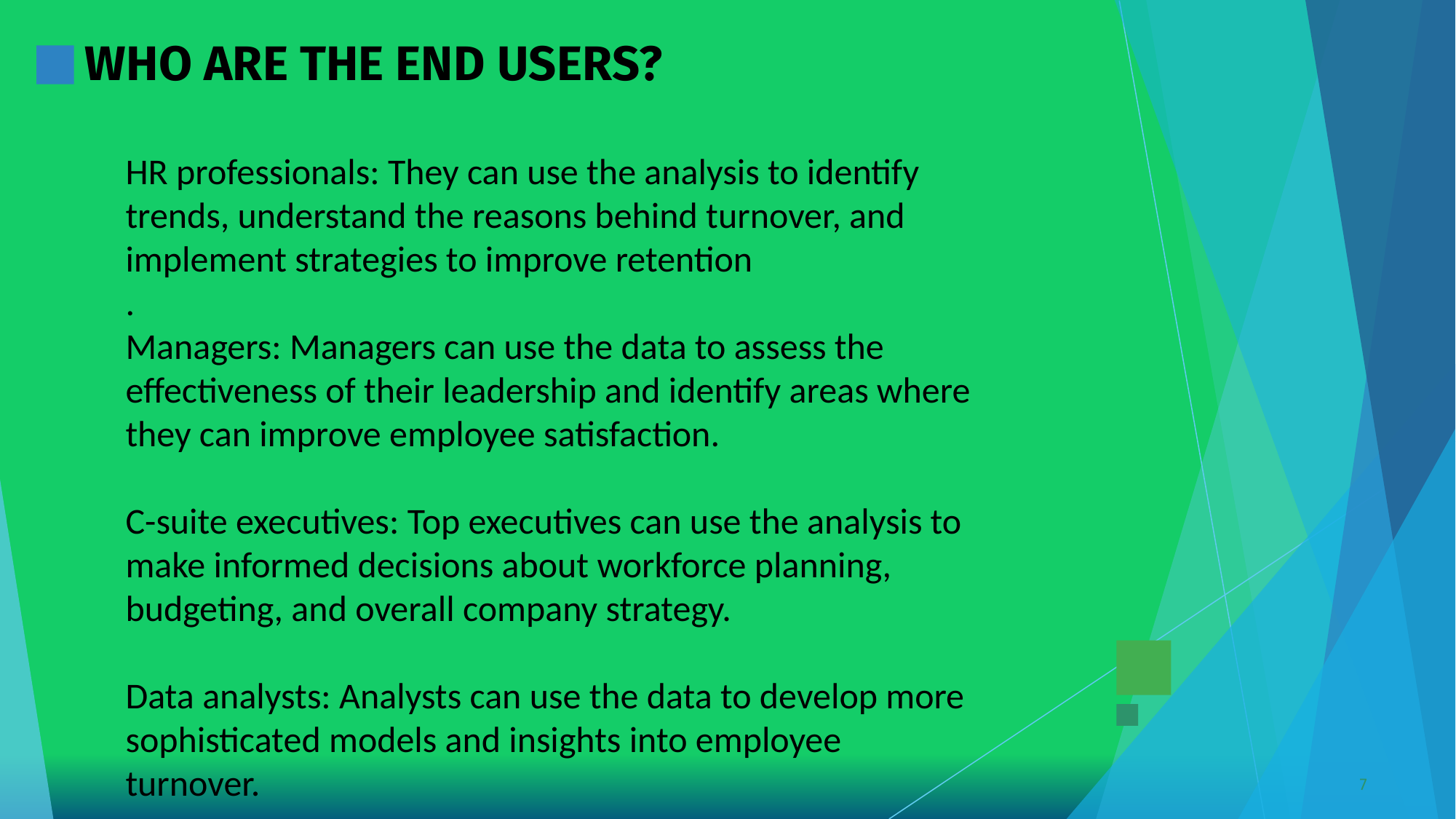

# WHO ARE THE END USERS?

HR professionals: They can use the analysis to identify trends, understand the reasons behind turnover, and implement strategies to improve retention
.
Managers: Managers can use the data to assess the effectiveness of their leadership and identify areas where they can improve employee satisfaction.

C-suite executives: Top executives can use the analysis to make informed decisions about workforce planning, budgeting, and overall company strategy.

Data analysts: Analysts can use the data to develop more sophisticated models and insights into employee turnover.

7